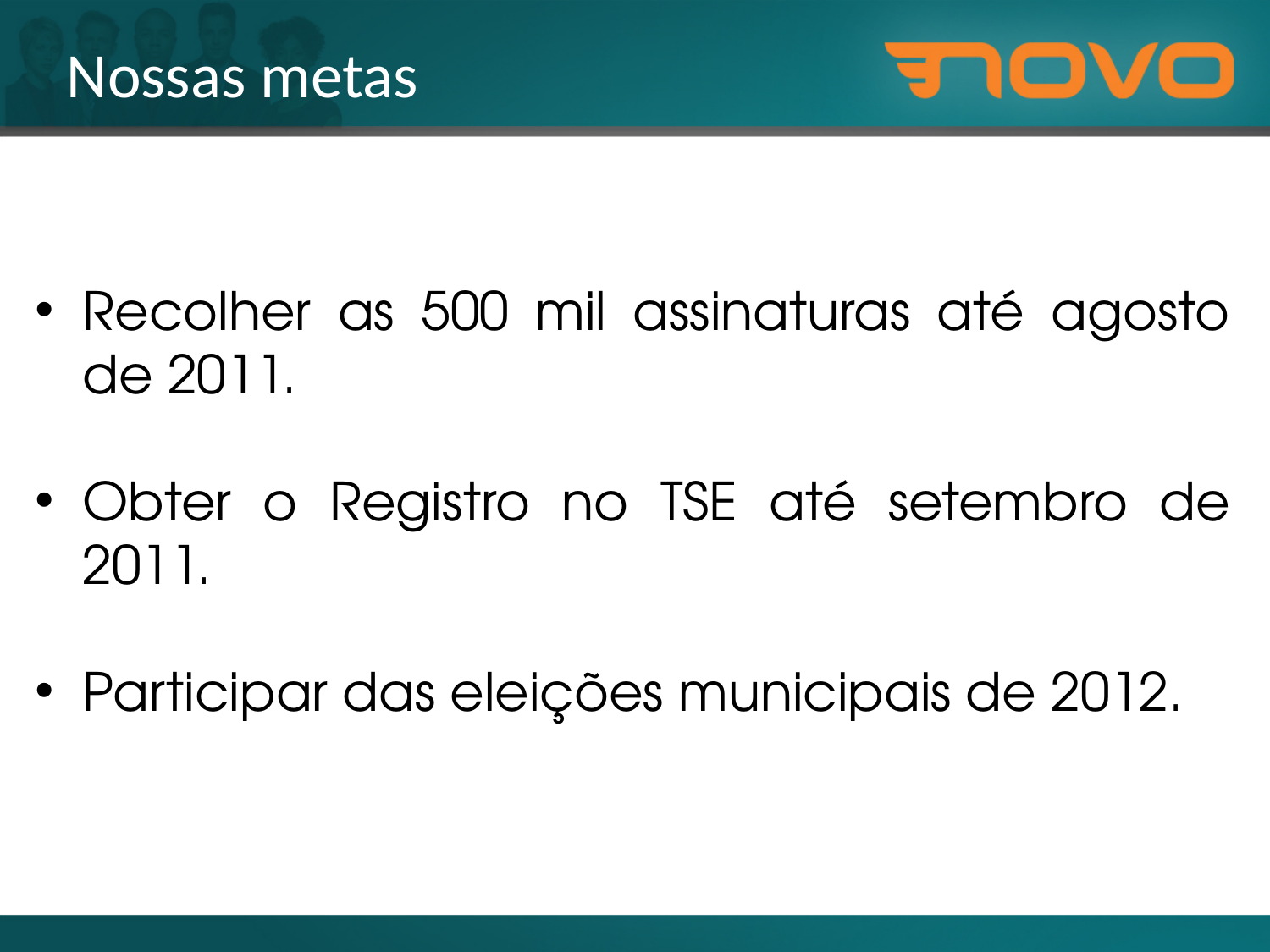

Nossas metas
Recolher as 500 mil assinaturas até agosto de 2011.
Obter o Registro no TSE até setembro de 2011.
Participar das eleições municipais de 2012.